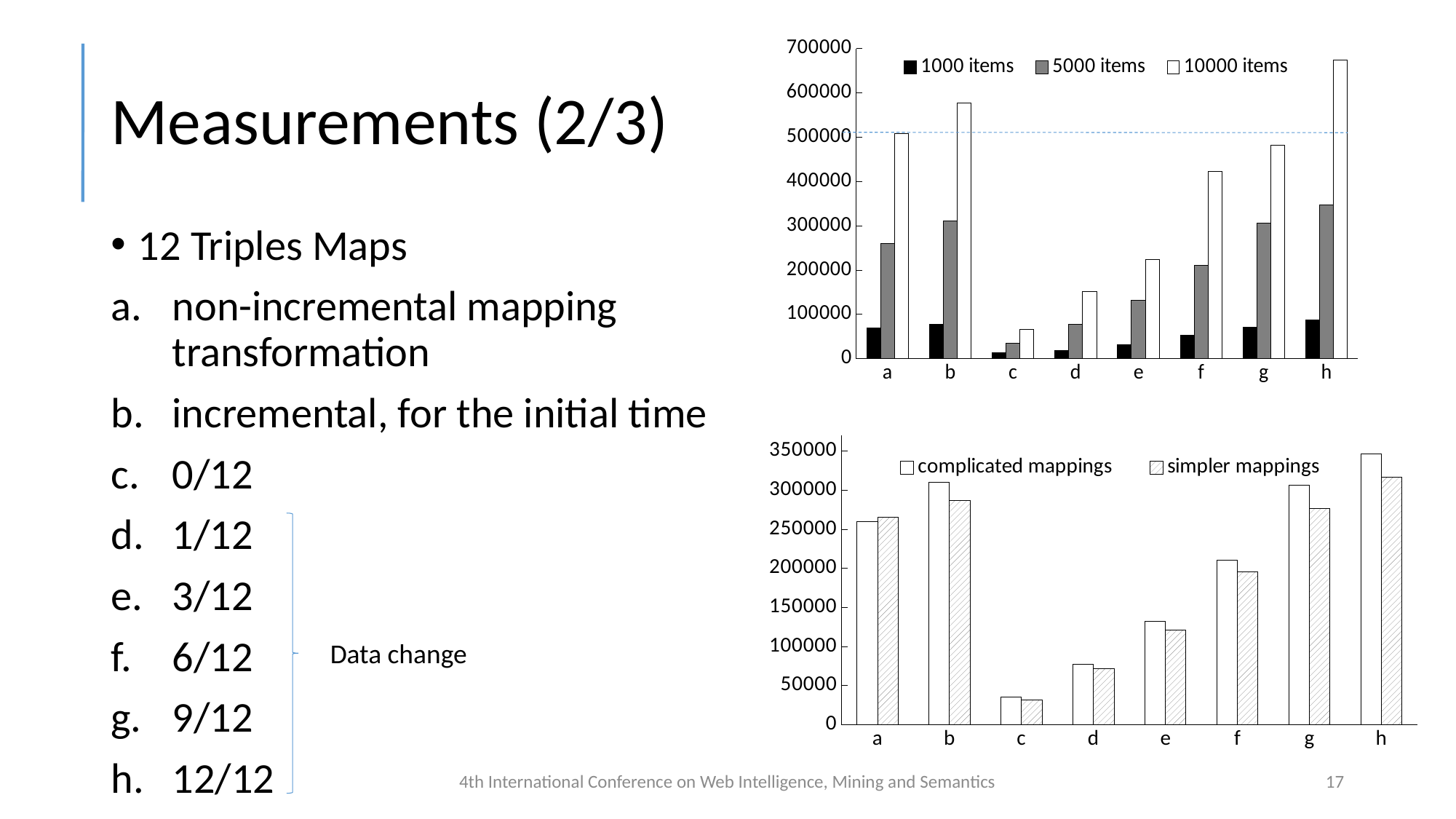

### Chart

| Category |  |  |  |
|---|---|---|---|
| a | 69237.0 | 260184.0 | 508984.0 |
| b | 77146.0 | 310464.0 | 578155.0 |
| c | 12928.0 | 35123.0 | 66789.0 |
| d | 18704.0 | 77491.0 | 150914.0 |
| e | 30911.0 | 132370.0 | 223056.0 |
| f | 52213.0 | 210761.0 | 422783.0 |
| g | 71160.0 | 306241.0 | 481423.0 |
| h | 87073.0 | 346481.0 | 674795.0 |
# Measurements (2/3)
12 Triples Maps
non-incremental mapping transformation
incremental, for the initial time
0/12
1/12
3/12
6/12
9/12
12/12

### Chart

| Category |  |  |
|---|---|---|
| a | 260184.0 | 265062.0 |
| b | 310464.0 | 287185.0 |
| c | 35123.0 | 31406.0 |
| d | 77491.0 | 71757.0 |
| e | 132370.0 | 121287.0 |
| f | 210761.0 | 195321.0 |
| g | 306241.0 | 277029.0 |
| h | 346481.0 | 316560.0 |
Data change
4th International Conference on Web Intelligence, Mining and Semantics
17